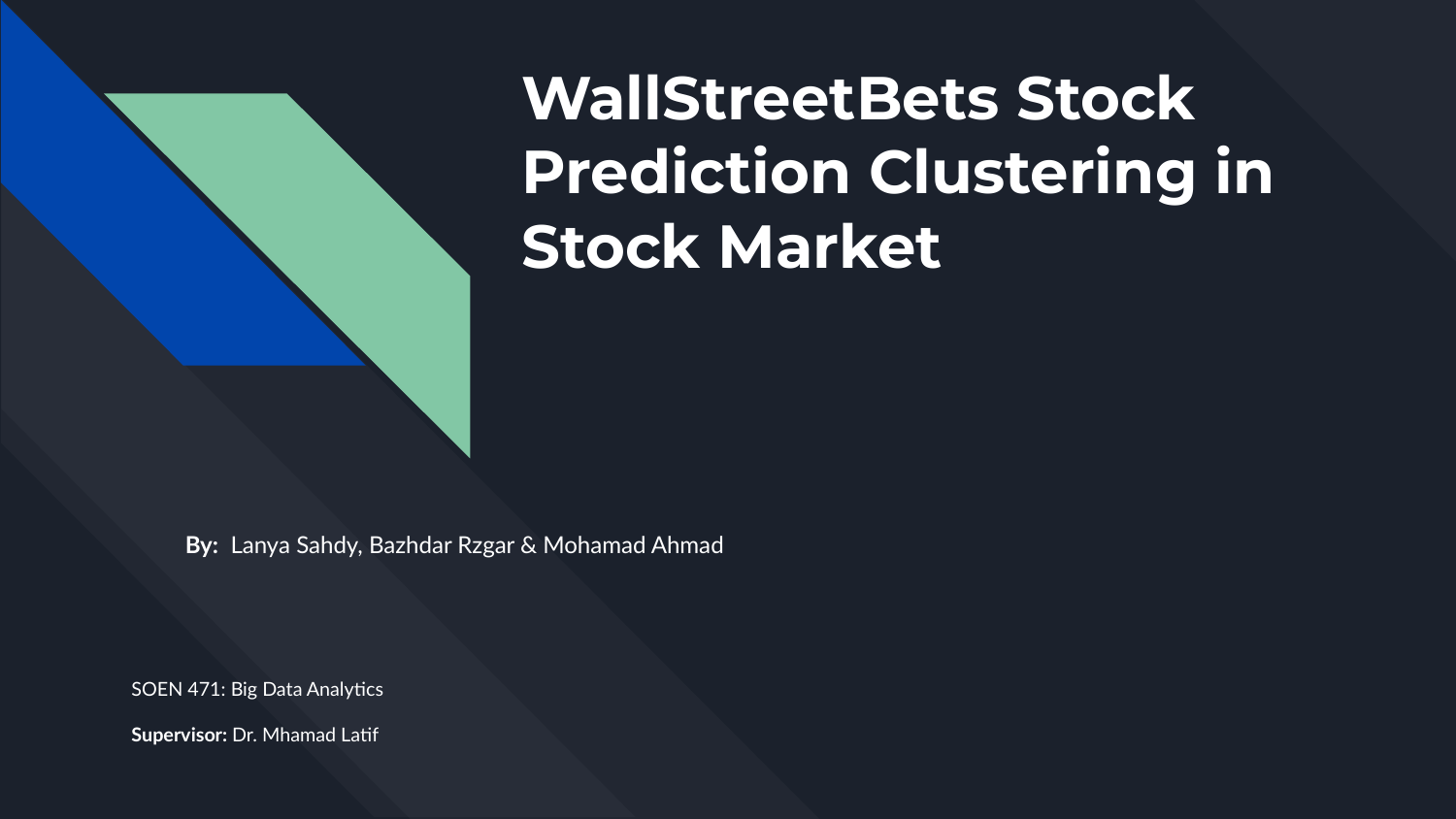

# WallStreetBets Stock Prediction Clustering in Stock Market
By:  Lanya Sahdy, Bazhdar Rzgar & Mohamad Ahmad
SOEN 471: Big Data Analytics
Supervisor: Dr. Mhamad Latif